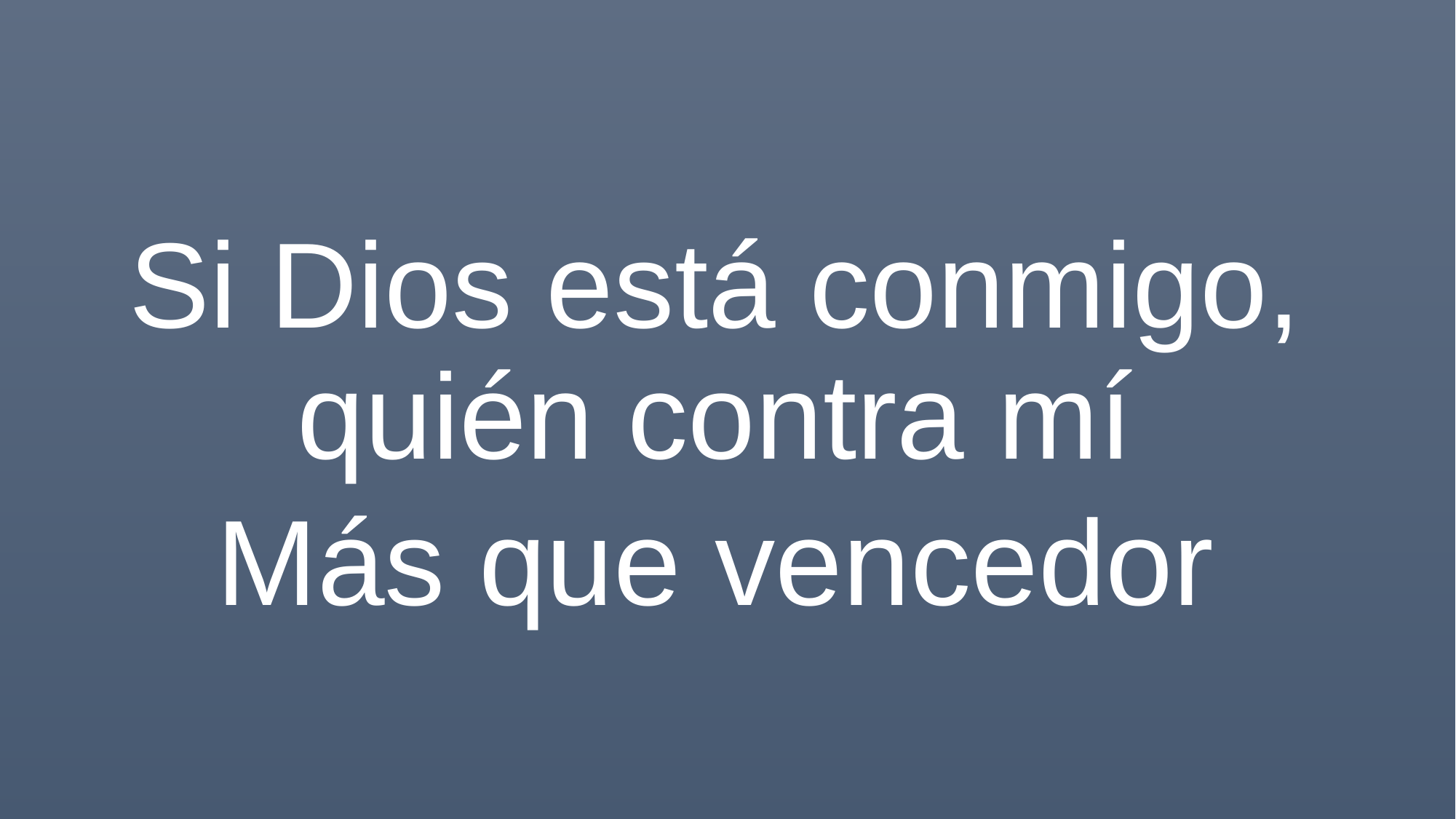

Si Dios está conmigo, quién contra mí
Más que vencedor